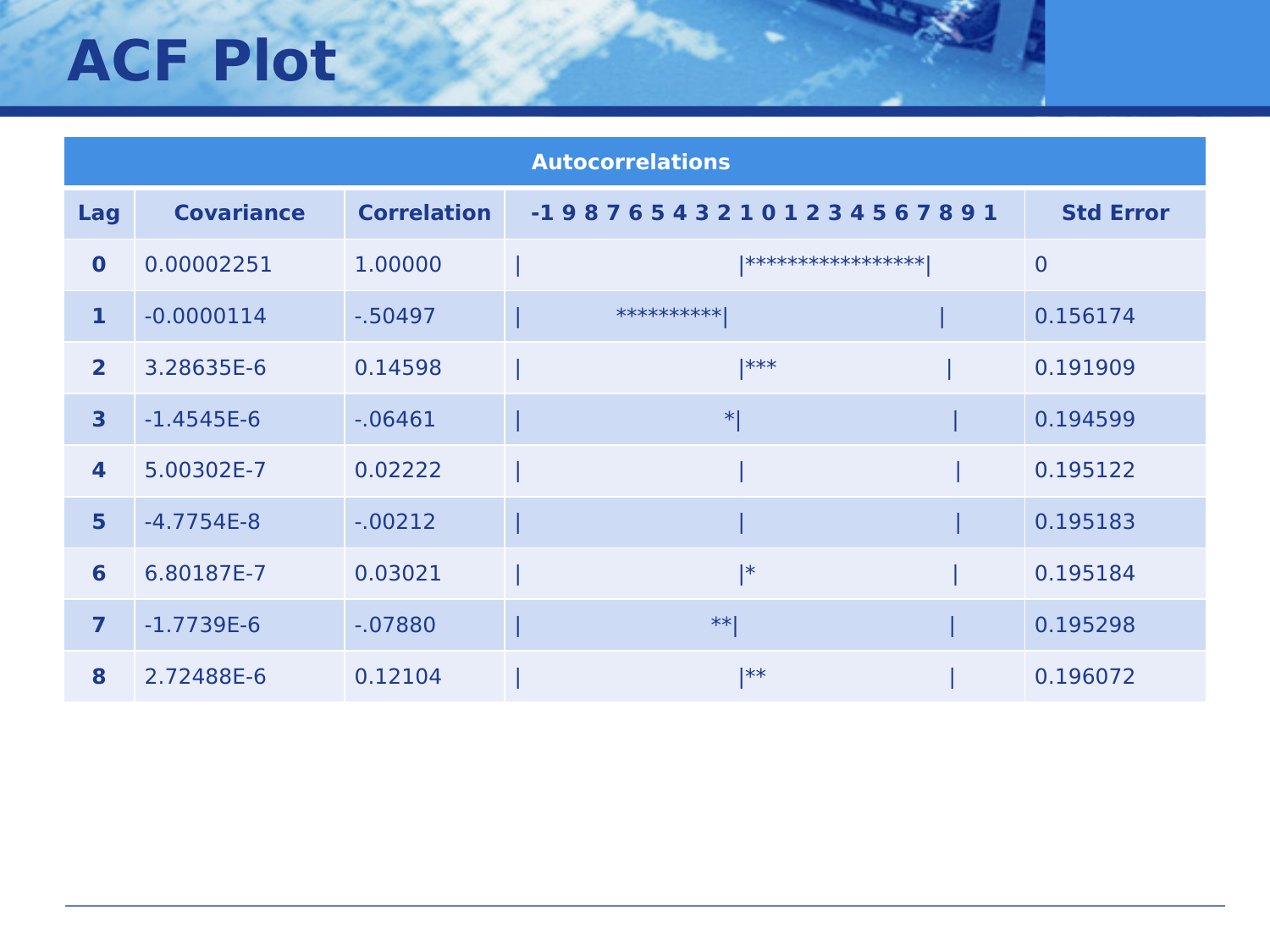

# ACF Plot
| Autocorrelations |  |  |  |  |
| --- | --- | --- | --- | --- |
| Lag | Covariance | Correlation | -1 9 8 7 6 5 4 3 2 1 0 1 2 3 4 5 6 7 8 9 1 | Std Error |
| 0 | 0.00002251 | 1.00000 | | |\*\*\*\*\*\*\*\*\*\*\*\*\*\*\*\*\*| | 0 |
| 1 | -0.0000114 | -.50497 | | \*\*\*\*\*\*\*\*\*\*| | | 0.156174 |
| 2 | 3.28635E-6 | 0.14598 | | |\*\*\* | | 0.191909 |
| 3 | -1.4545E-6 | -.06461 | | \*| | | 0.194599 |
| 4 | 5.00302E-7 | 0.02222 | | | | | 0.195122 |
| 5 | -4.7754E-8 | -.00212 | | | | | 0.195183 |
| 6 | 6.80187E-7 | 0.03021 | | |\* | | 0.195184 |
| 7 | -1.7739E-6 | -.07880 | | \*\*| | | 0.195298 |
| 8 | 2.72488E-6 | 0.12104 | | |\*\* | | 0.196072 |